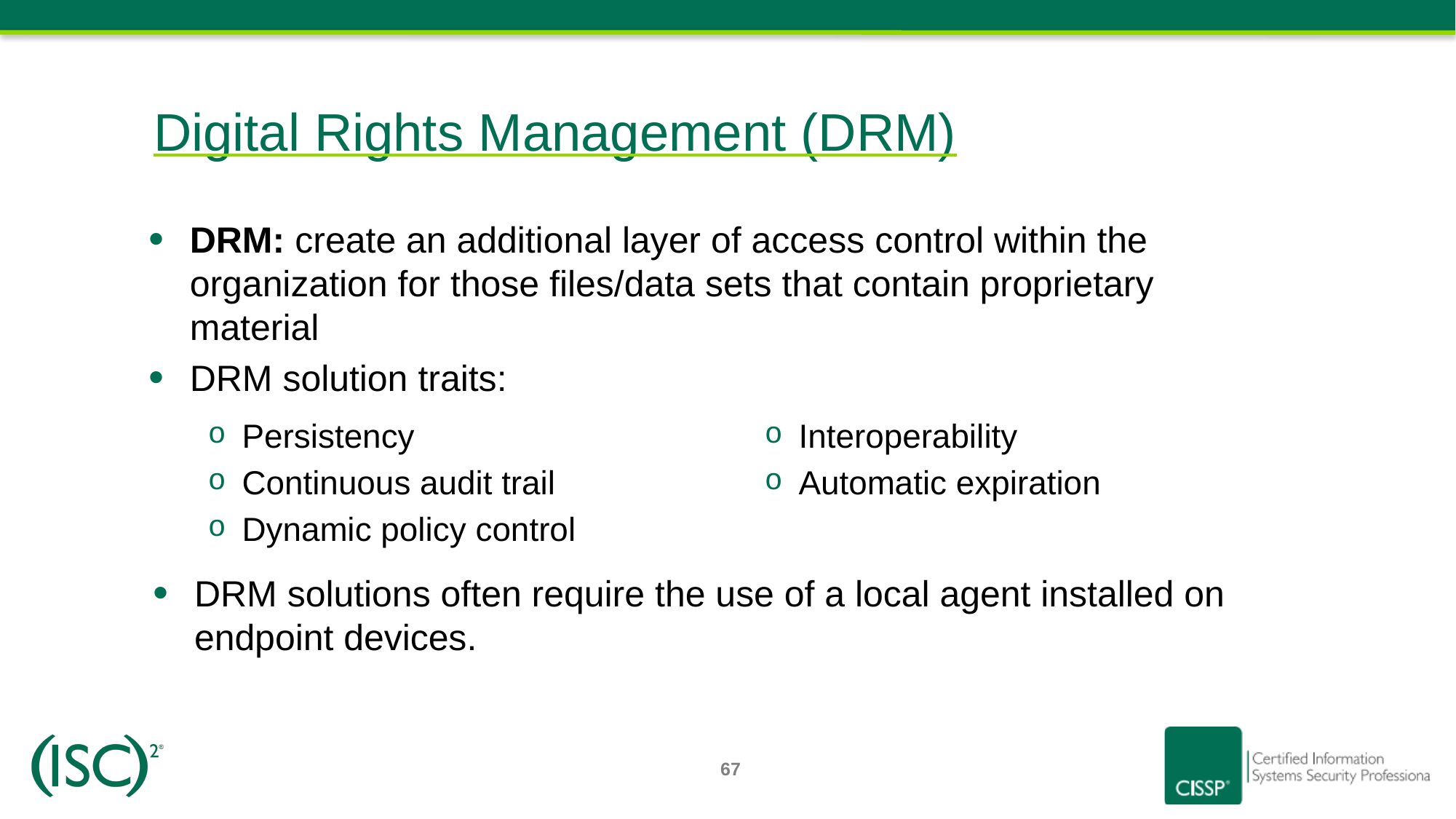

# Digital Rights Management (DRM)
DRM: create an additional layer of access control within the organization for those files/data sets that contain proprietary material
DRM solution traits:
Persistency
Continuous audit trail
Dynamic policy control
Interoperability
Automatic expiration
DRM solutions often require the use of a local agent installed on endpoint devices.